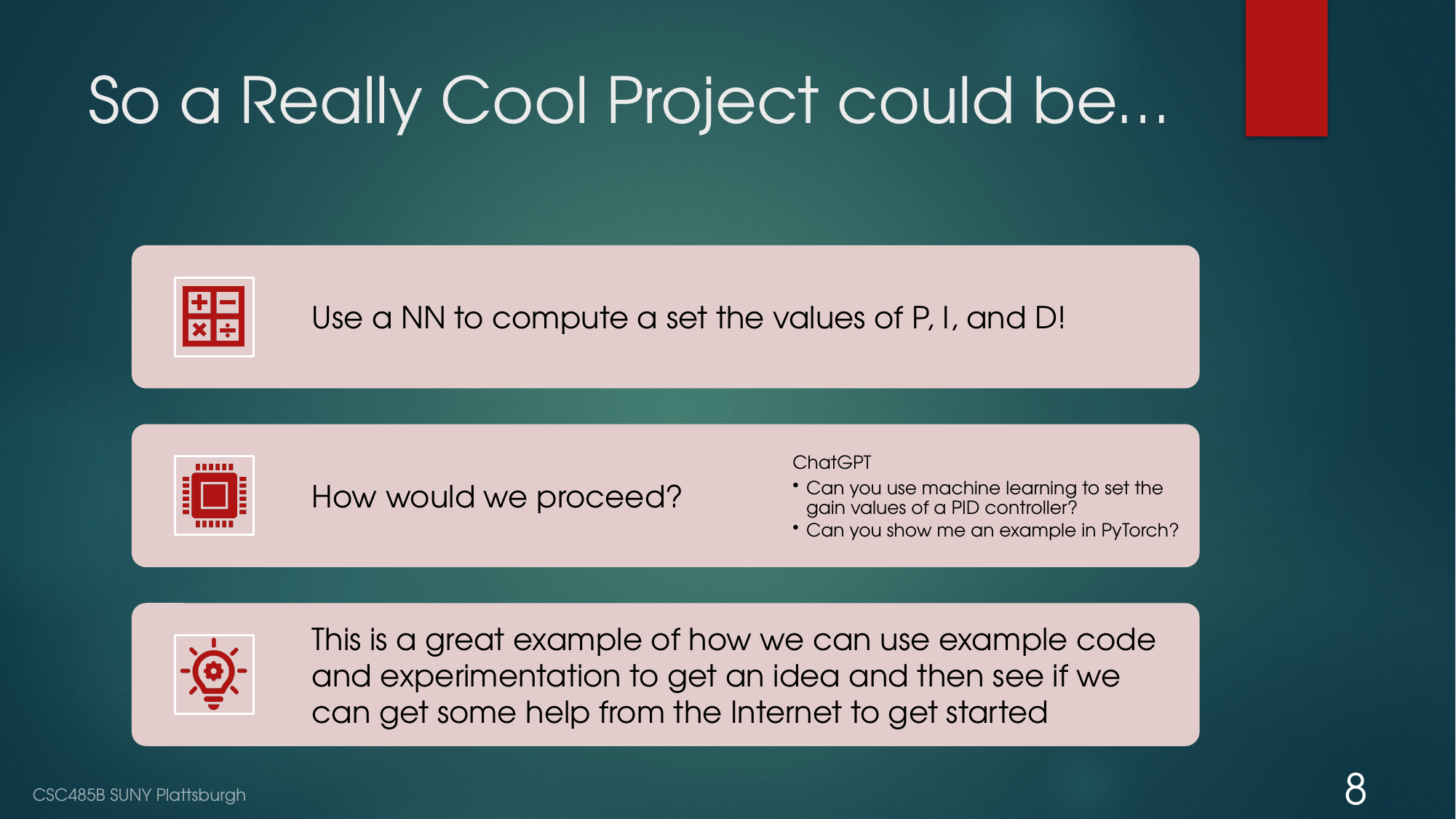

# So a Really Cool Project could be…
Use a NN to compute a set the values of P, I, and D!
How would we proceed?
ChatGPT
Can you use machine learning to set the gain values of a PID controller?
Can you show me an example in PyTorch?
This is a great example of how we can use example code and experimentation to get an idea and then see if we can get some help from the Internet to get started
8
CSC485B SUNY Plattsburgh